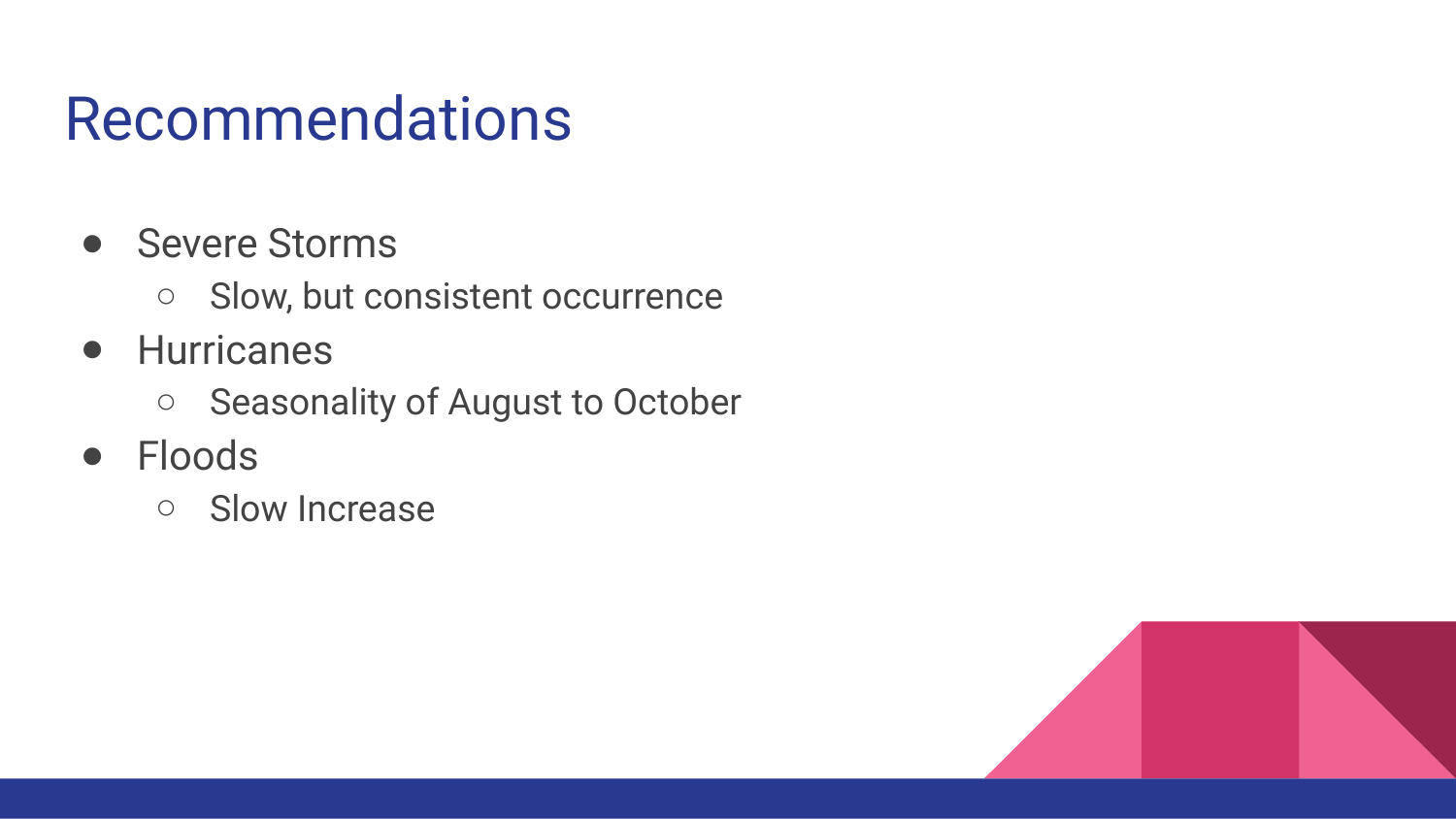

# Recommendations
Severe Storms
Slow, but consistent occurrence
Hurricanes
Seasonality of August to October
Floods
Slow Increase